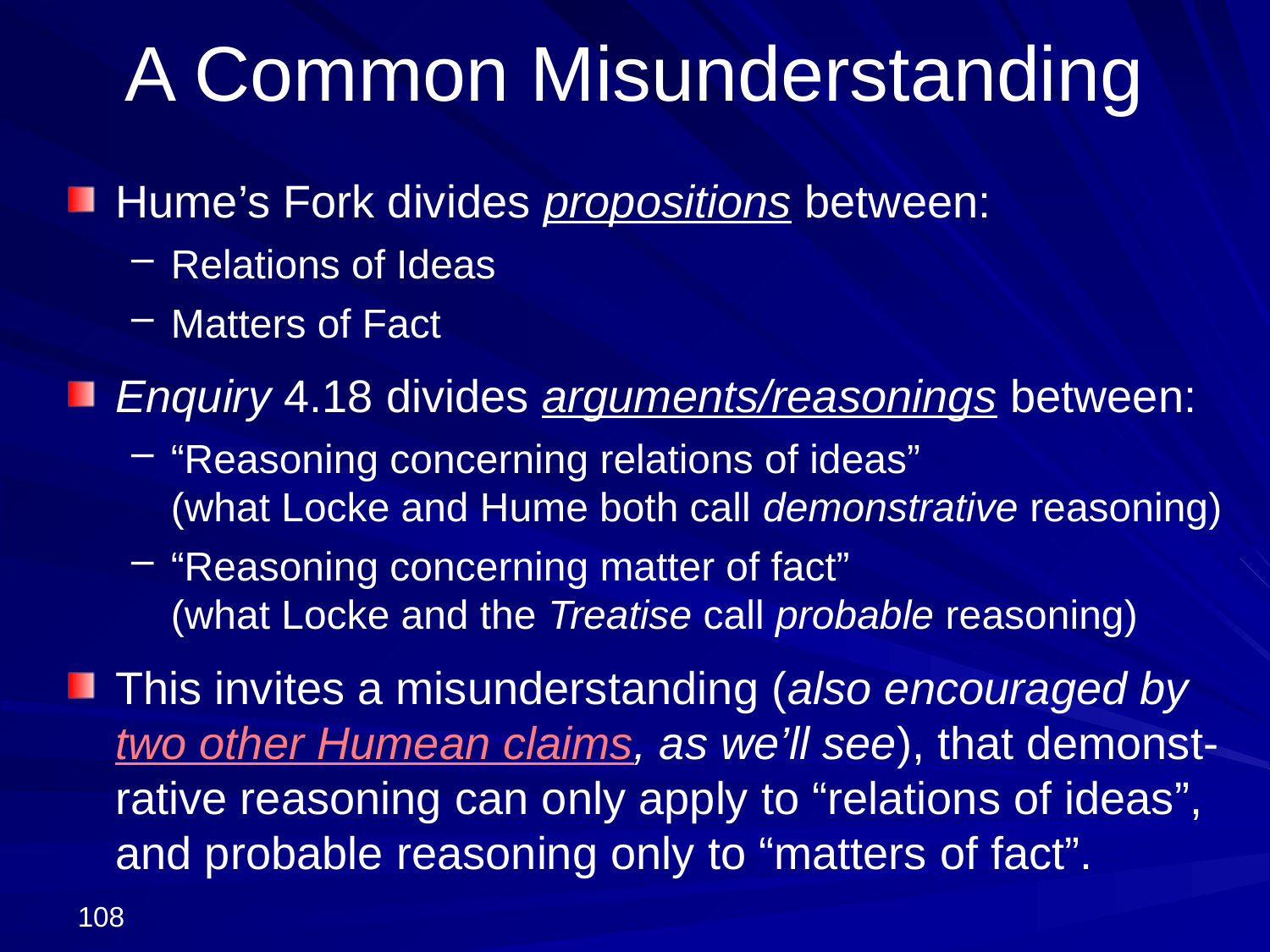

# A Common Misunderstanding
Hume’s Fork divides propositions between:
Relations of Ideas
Matters of Fact
Enquiry 4.18 divides arguments/reasonings between:
“Reasoning concerning relations of ideas”
(what Locke and Hume both call demonstrative reasoning)
“Reasoning concerning matter of fact”
(what Locke and the Treatise call probable reasoning)
This invites a misunderstanding (also encouraged by two other Humean claims, as we’ll see), that demonst-rative reasoning can only apply to “relations of ideas”, and probable reasoning only to “matters of fact”.
108